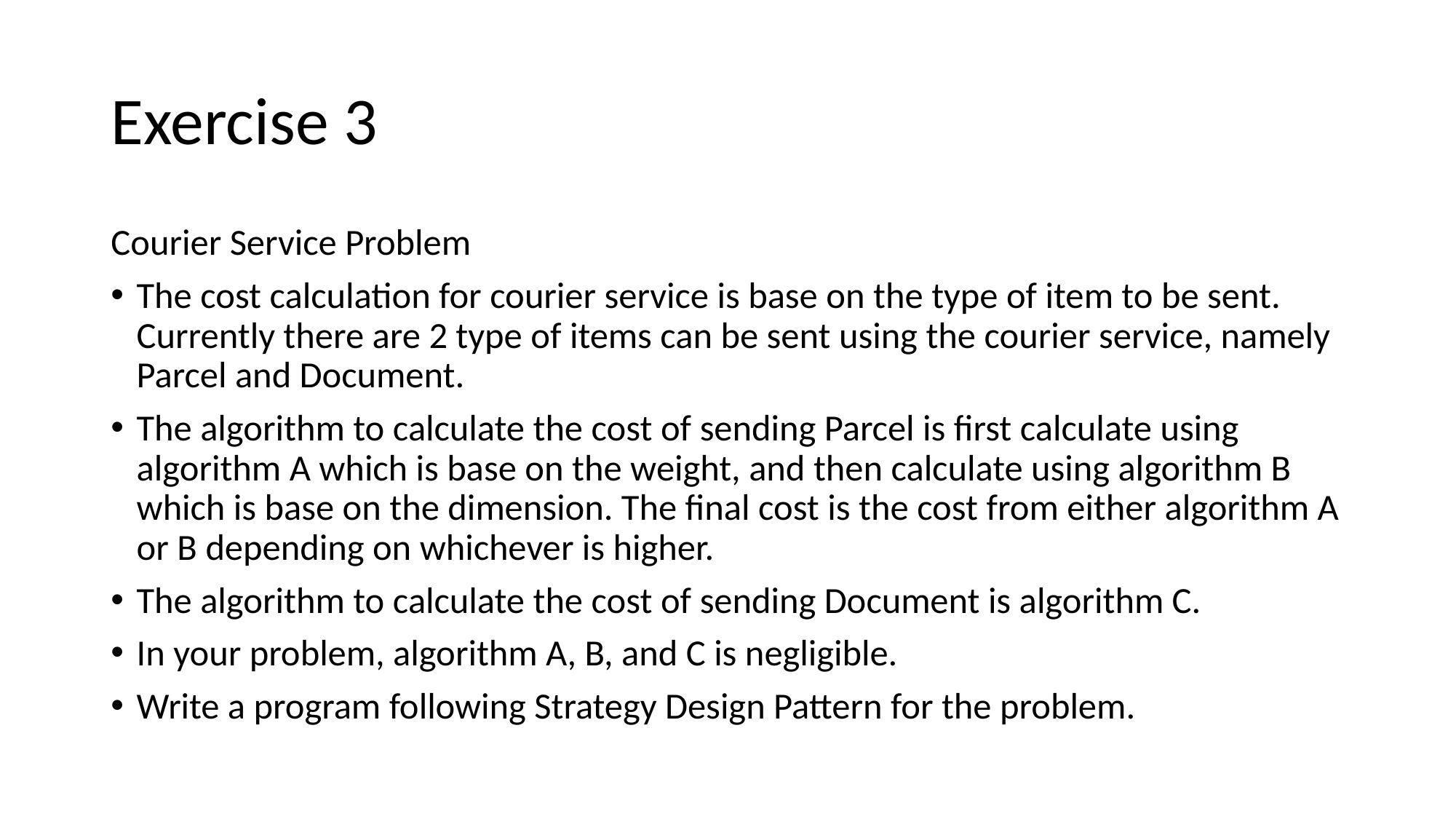

# Exercise 3
Courier Service Problem
The cost calculation for courier service is base on the type of item to be sent. Currently there are 2 type of items can be sent using the courier service, namely Parcel and Document.
The algorithm to calculate the cost of sending Parcel is first calculate using algorithm A which is base on the weight, and then calculate using algorithm B which is base on the dimension. The final cost is the cost from either algorithm A or B depending on whichever is higher.
The algorithm to calculate the cost of sending Document is algorithm C.
In your problem, algorithm A, B, and C is negligible.
Write a program following Strategy Design Pattern for the problem.